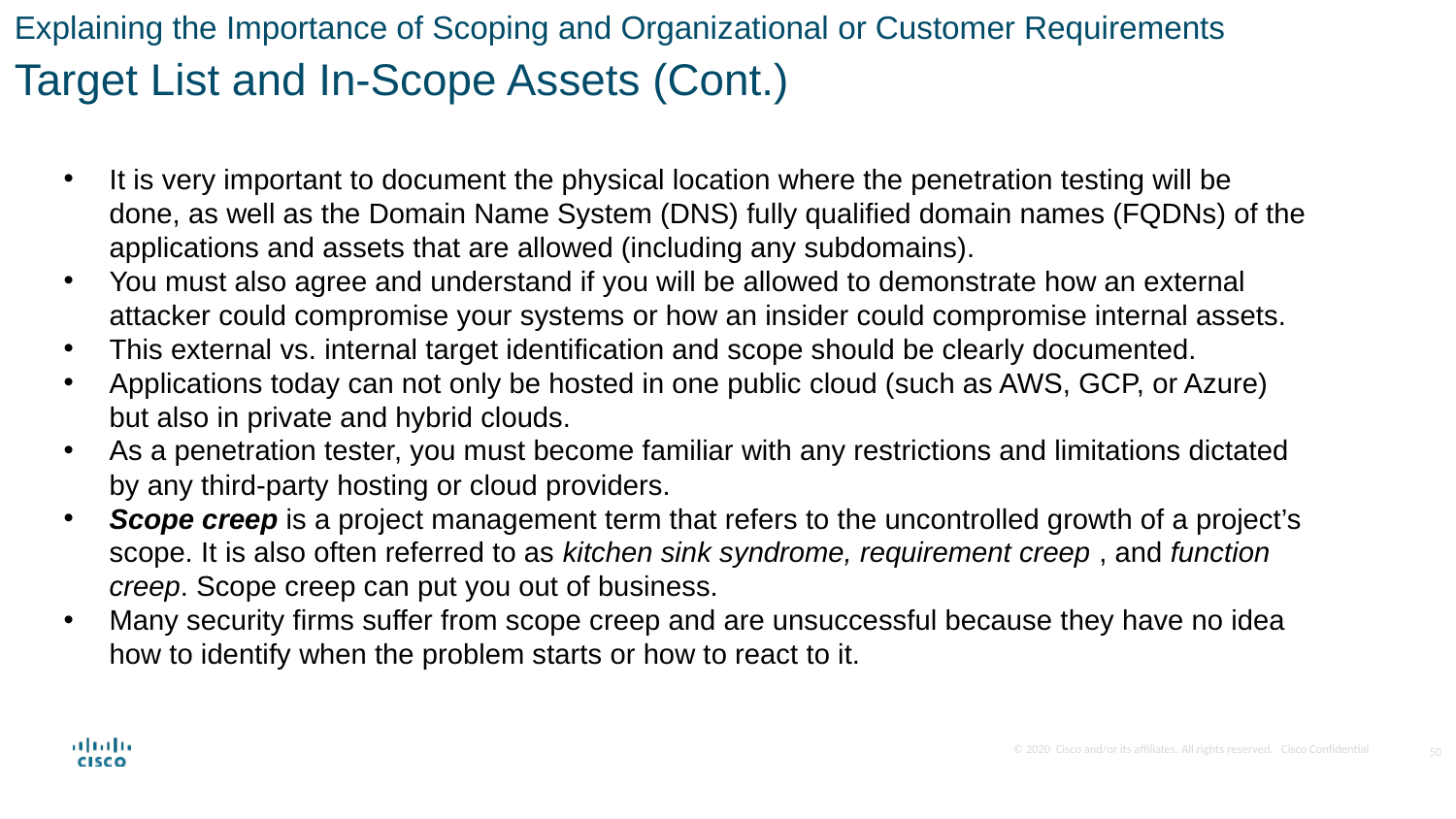

Explaining the Importance of Scoping and Organizational or Customer Requirements
Target List and In-Scope Assets (Cont.)
It is very important to document the physical location where the penetration testing will be done, as well as the Domain Name System (DNS) fully qualified domain names (FQDNs) of the applications and assets that are allowed (including any subdomains).
You must also agree and understand if you will be allowed to demonstrate how an external attacker could compromise your systems or how an insider could compromise internal assets.
This external vs. internal target identification and scope should be clearly documented.
Applications today can not only be hosted in one public cloud (such as AWS, GCP, or Azure) but also in private and hybrid clouds.
As a penetration tester, you must become familiar with any restrictions and limitations dictated by any third-party hosting or cloud providers.
Scope creep is a project management term that refers to the uncontrolled growth of a project’s scope. It is also often referred to as kitchen sink syndrome, requirement creep , and function creep. Scope creep can put you out of business.
Many security firms suffer from scope creep and are unsuccessful because they have no idea how to identify when the problem starts or how to react to it.
50